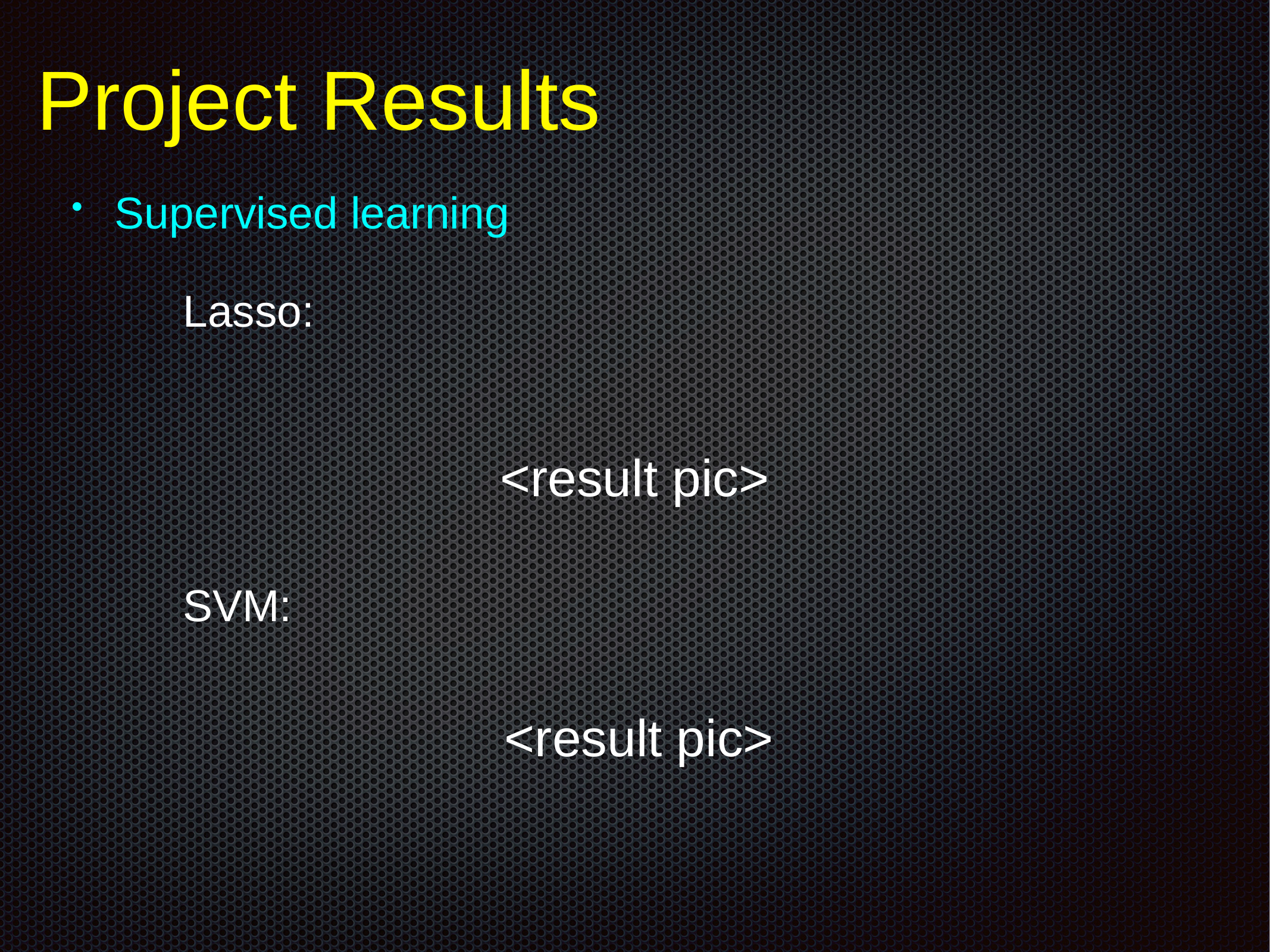

# Project Results
Supervised learning
Lasso:

SVM:
<result pic>
<result pic>